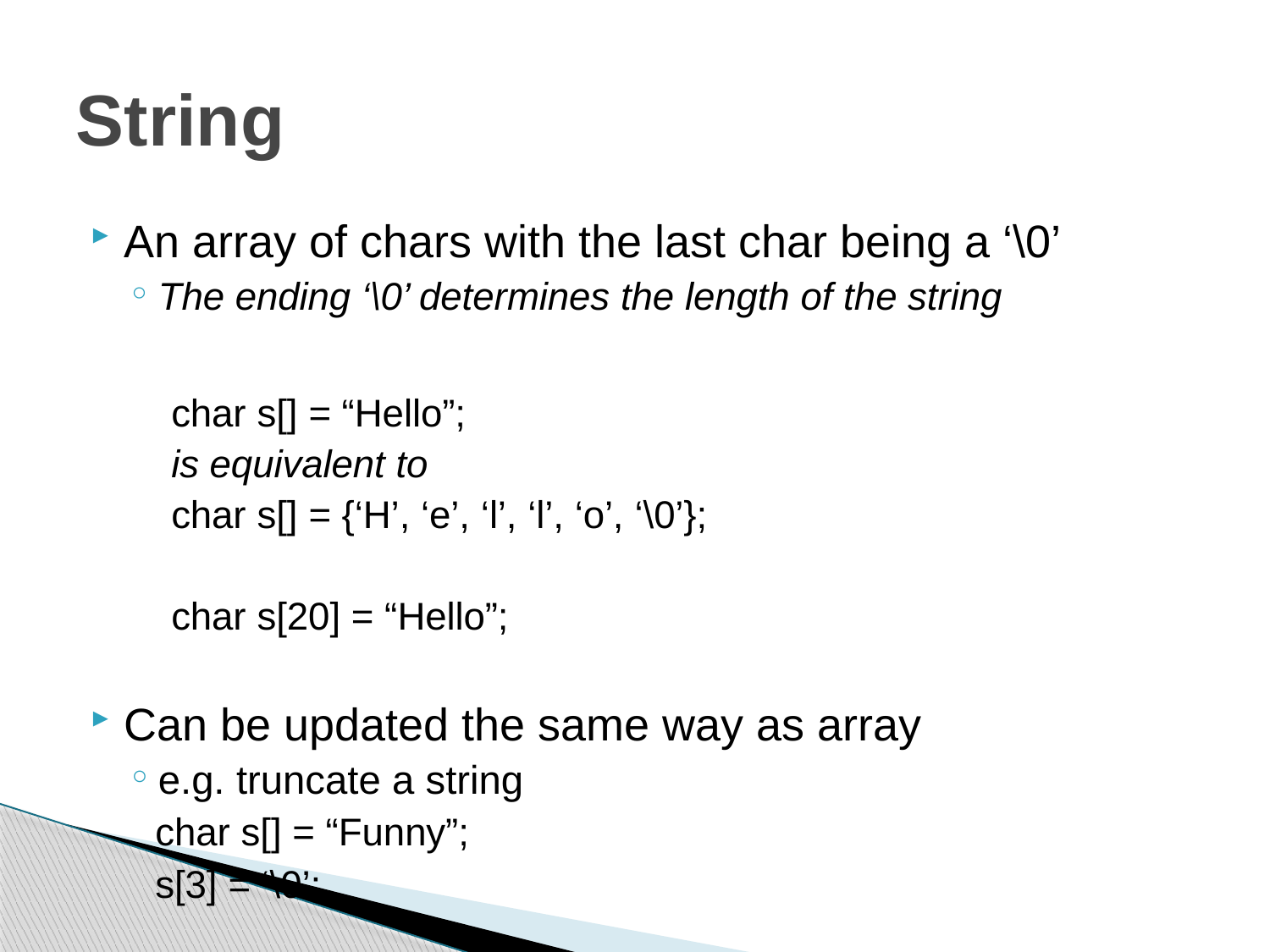

# String
An array of chars with the last char being a ‘\0’
The ending ‘\0’ determines the length of the string

    char s[] = “Hello”;
    is equivalent to
    char s[] = {‘H’, ‘e’, ‘l’, ‘l’, ‘o’, ‘\0’};

    char s[20] = “Hello”;

Can be updated the same way as array
e.g. truncate a string
      char s[] = “Funny”;
      s[3] = ‘\0’;